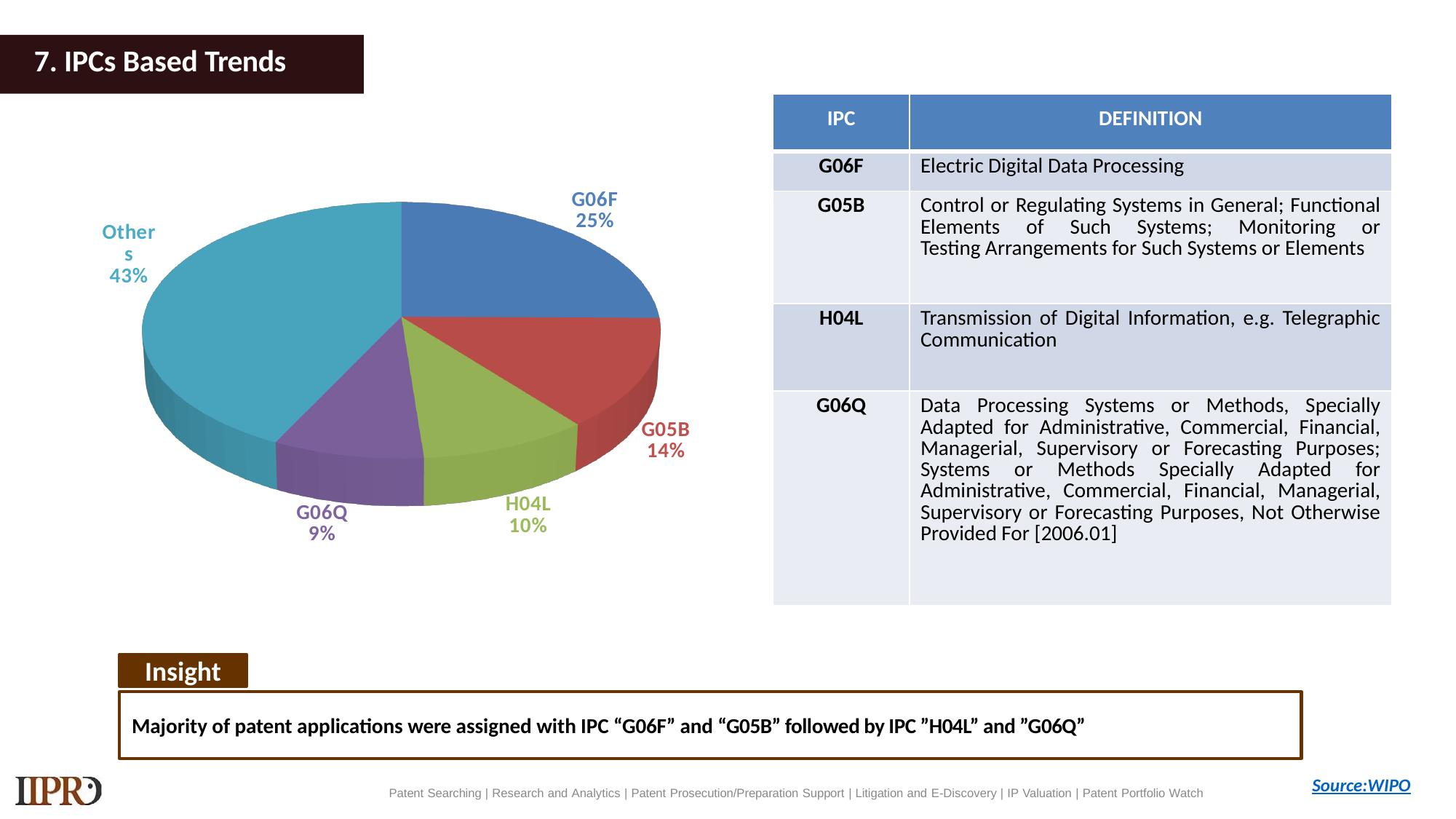

# 7. IPCs Based Trends
| IPC | DEFINITION |
| --- | --- |
| G06F | Electric Digital Data Processing |
| G05B | Control or Regulating Systems in General; Functional Elements of Such Systems; Monitoring or Testing Arrangements for Such Systems or Elements |
| H04L | Transmission of Digital Information, e.g. Telegraphic Communication |
| G06Q | Data Processing Systems or Methods, Specially Adapted for Administrative, Commercial, Financial, Managerial, Supervisory or Forecasting Purposes; Systems or Methods Specially Adapted for Administrative, Commercial, Financial, Managerial, Supervisory or Forecasting Purposes, Not Otherwise Provided For [2006.01] |

[unsupported chart]

[unsupported chart]

Insight
Majority of patent applications were assigned with IPC “G06F” and “G05B” followed by IPC ”H04L” and ”G06Q”
Source:WIPO

Patent Searching | Research and Analytics | Patent Prosecution/Preparation Support | Litigation and E-Discovery | IP Valuation | Patent Portfolio Watch